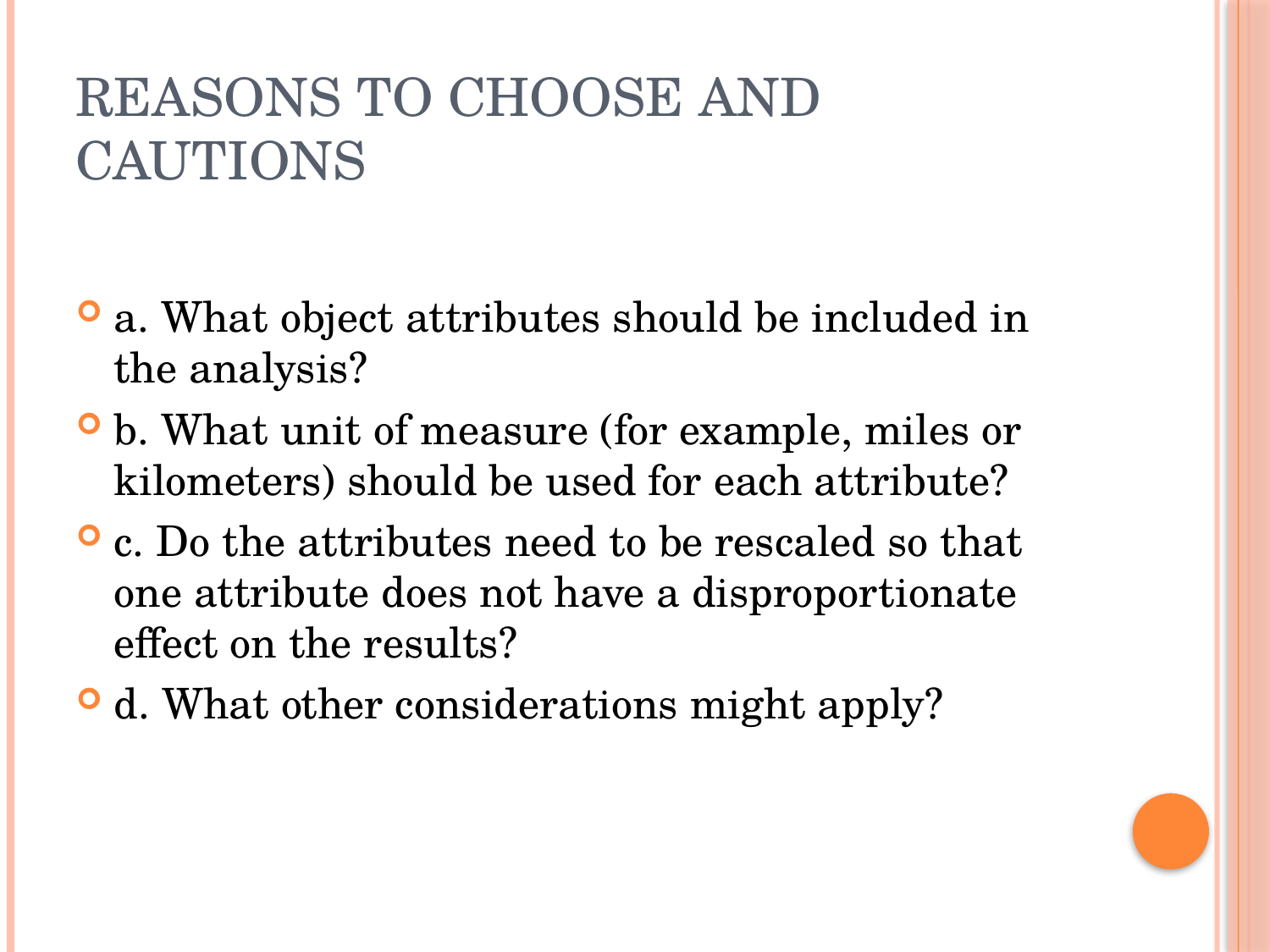

# Reasons to Choose and Cautions

a. What object attributes should be included in the analysis?
b. What unit of measure (for example, miles or kilometers) should be used for each attribute?
c. Do the attributes need to be rescaled so that one attribute does not have a disproportionate effect on the results?
d. What other considerations might apply?